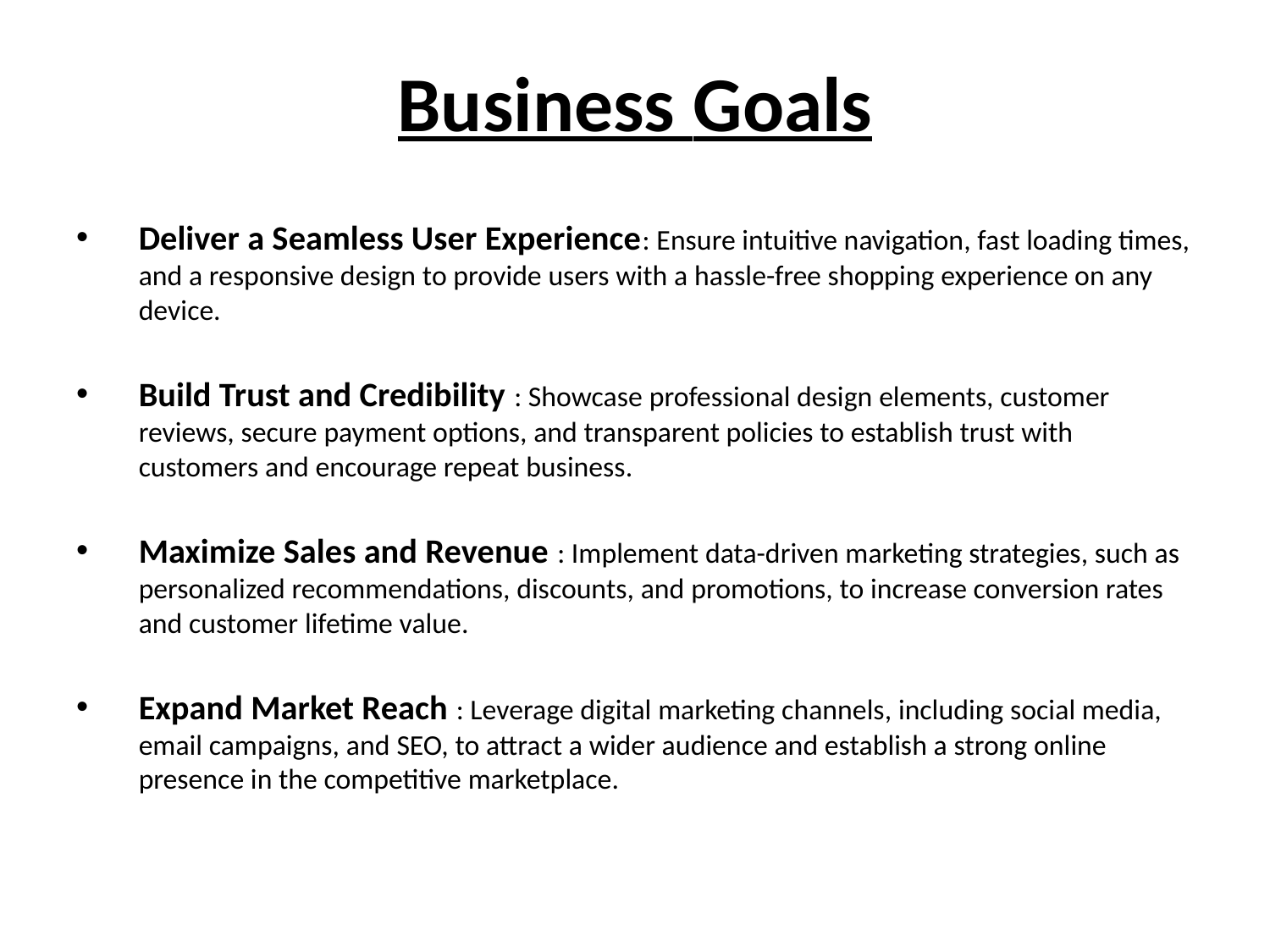

# Business Goals

Deliver a Seamless User Experience: Ensure intuitive navigation, fast loading times, and a responsive design to provide users with a hassle-free shopping experience on any device.

Build Trust and Credibility : Showcase professional design elements, customer reviews, secure payment options, and transparent policies to establish trust with customers and encourage repeat business.

Maximize Sales and Revenue : Implement data-driven marketing strategies, such as personalized recommendations, discounts, and promotions, to increase conversion rates and customer lifetime value.

Expand Market Reach : Leverage digital marketing channels, including social media, email campaigns, and SEO, to attract a wider audience and establish a strong online presence in the competitive marketplace.